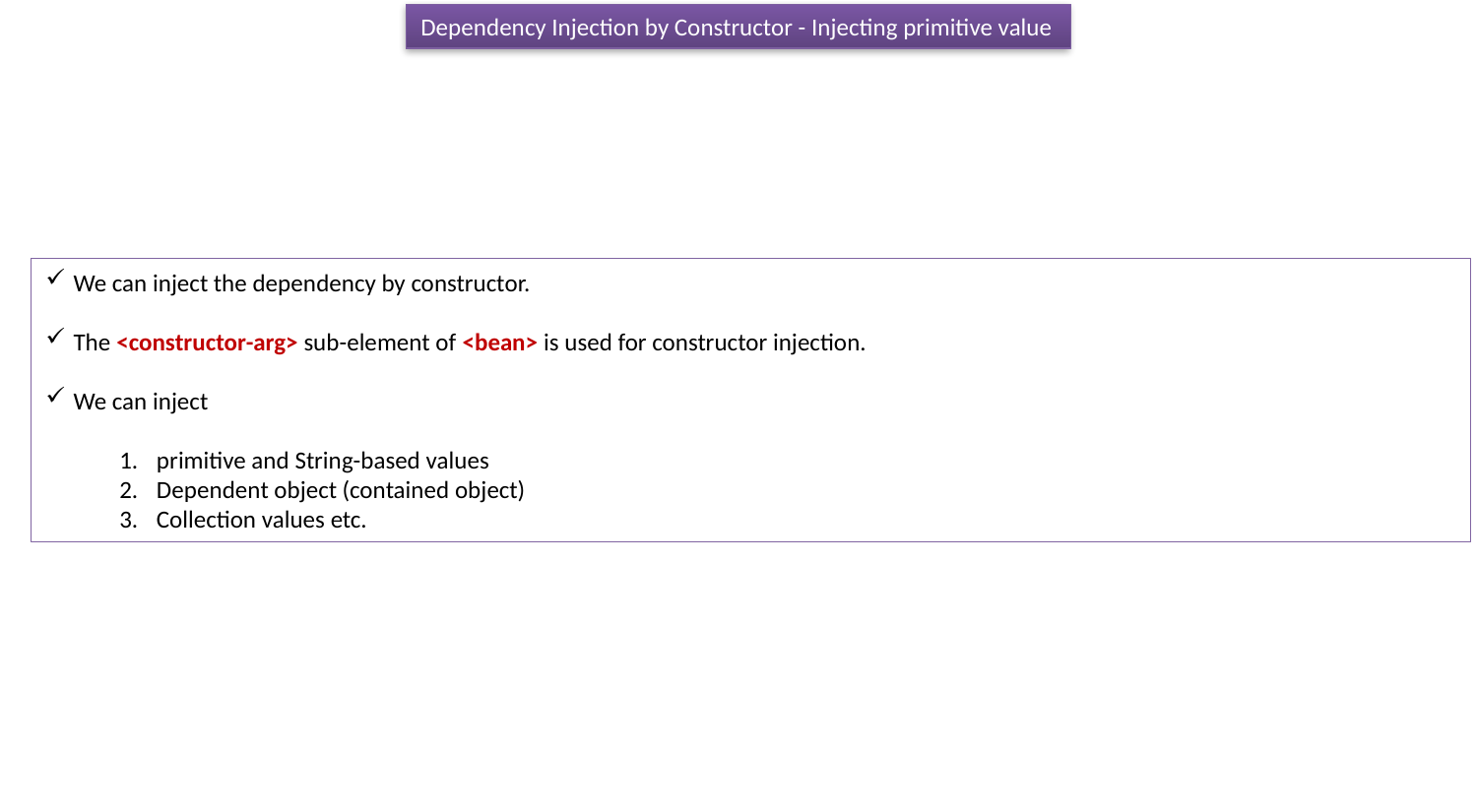

Dependency Injection by Constructor - Injecting primitive value

We can inject the dependency by constructor.

The <constructor-arg> sub-element of <bean> is used for constructor injection.

We can inject

primitive and String-based values
Dependent object (contained object)
Collection values etc.